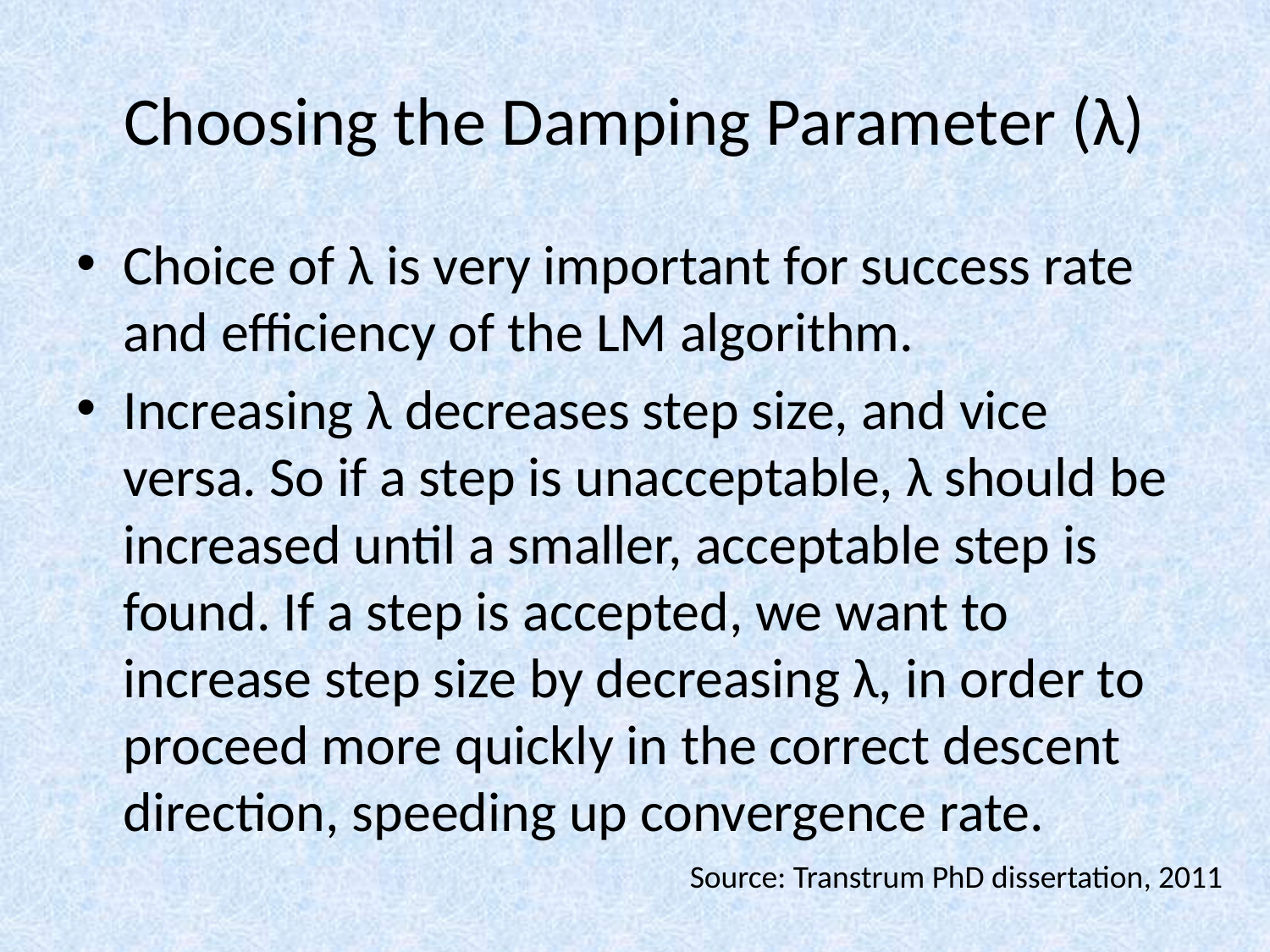

# Choosing the Damping Parameter (λ)
Choice of λ is very important for success rate and efficiency of the LM algorithm.
Increasing λ decreases step size, and vice versa. So if a step is unacceptable, λ should be increased until a smaller, acceptable step is found. If a step is accepted, we want to increase step size by decreasing λ, in order to proceed more quickly in the correct descent direction, speeding up convergence rate.
Source: Transtrum PhD dissertation, 2011